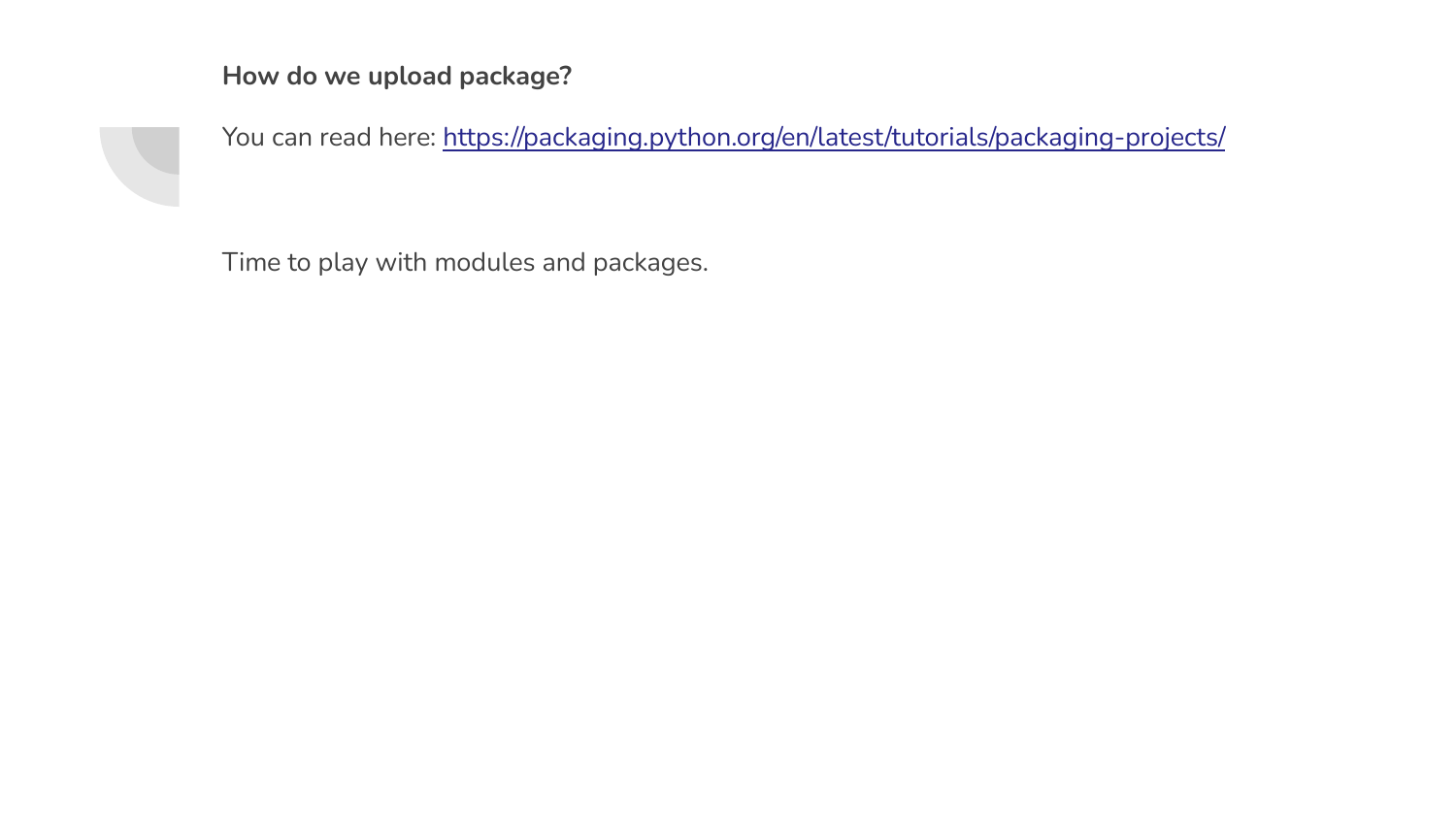

How do we upload package?
You can read here: https://packaging.python.org/en/latest/tutorials/packaging-projects/

Time to play with modules and packages.